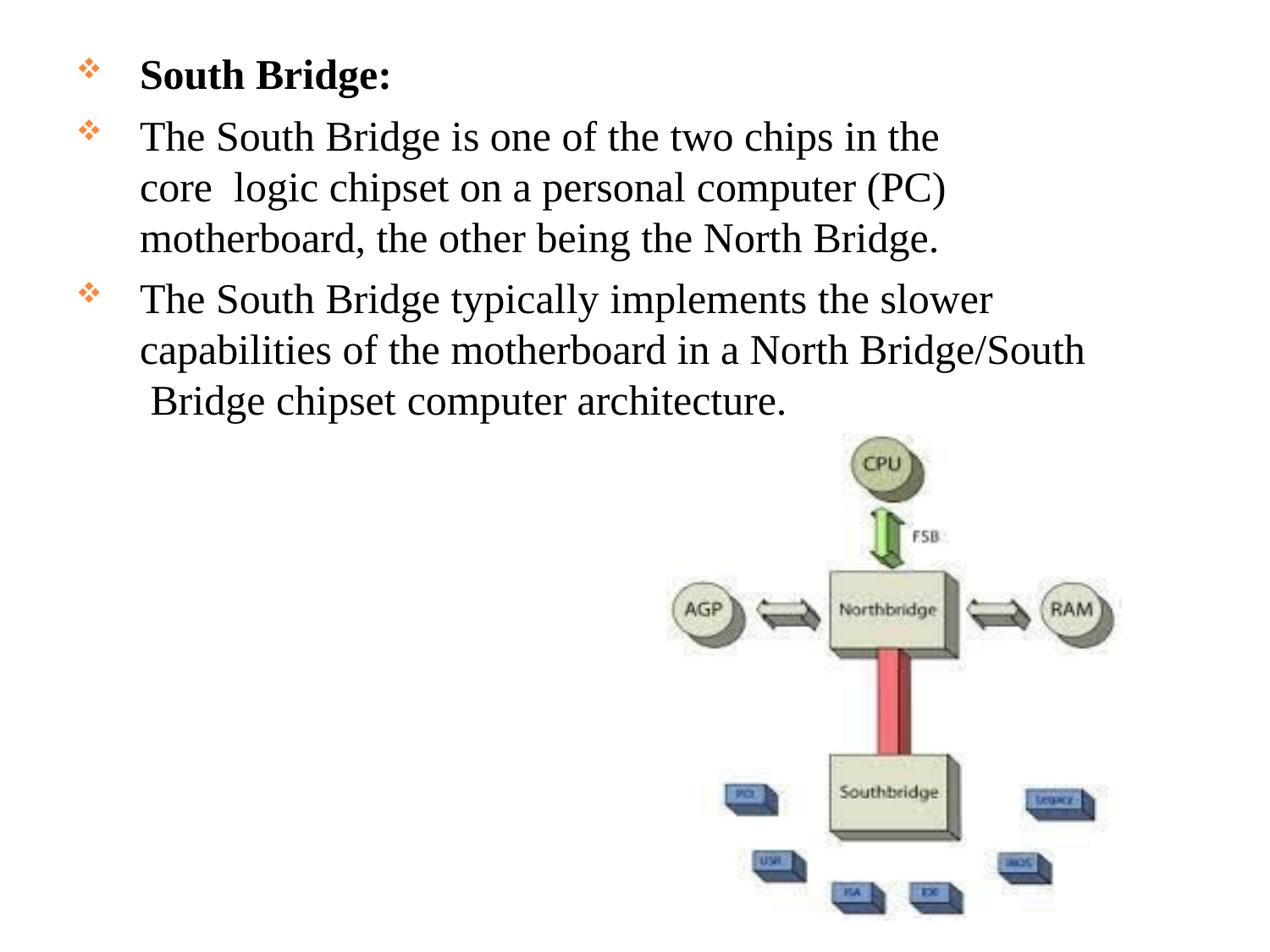

South Bridge:
The South Bridge is one of the two chips in the core  logic chipset on a personal computer (PC)  motherboard, the other being the North Bridge.
The South Bridge typically implements the slower  capabilities of the motherboard in a North Bridge/South  Bridge chipset computer architecture.

59